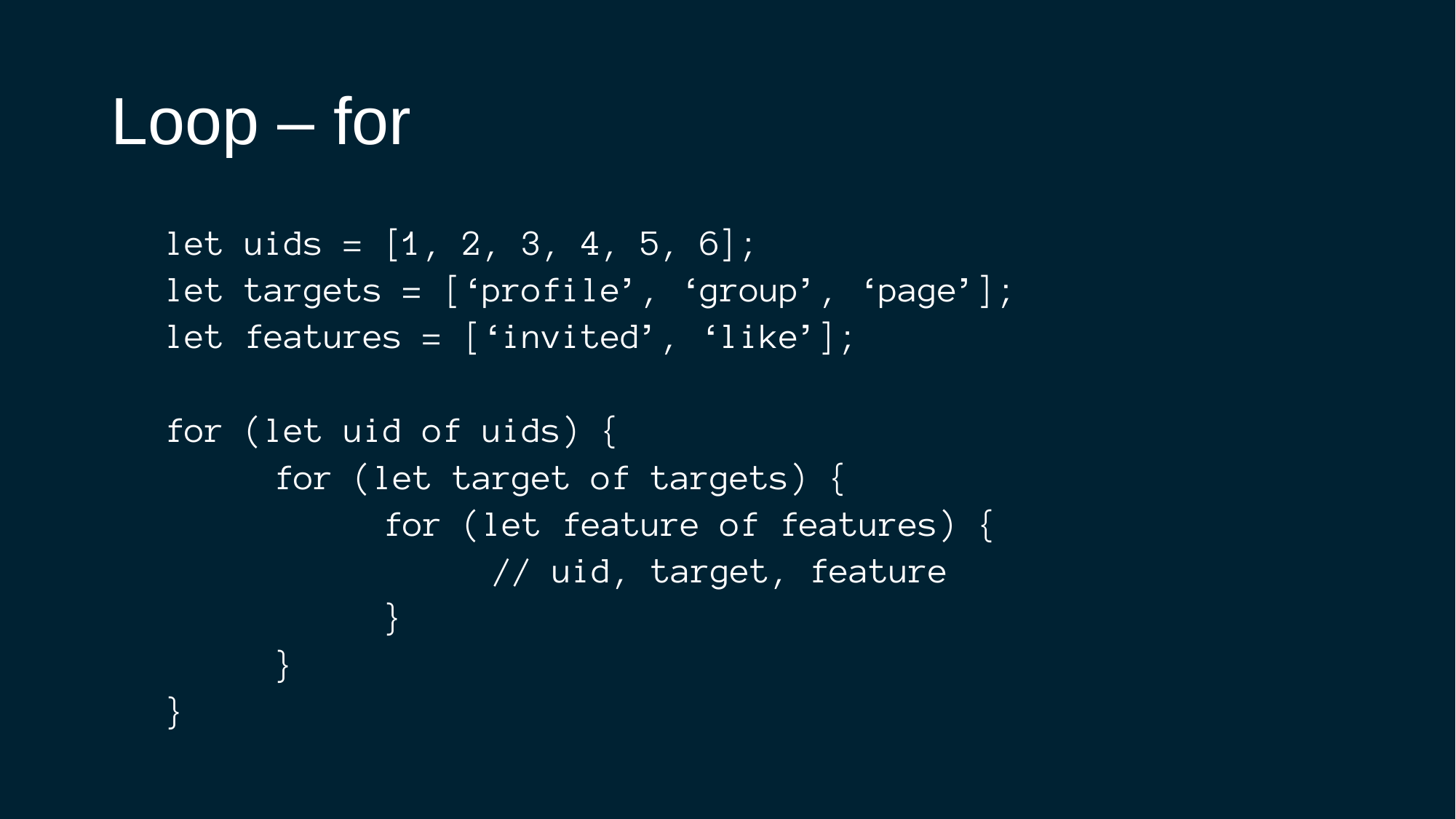

# Loop – for
let uids = [1, 2, 3, 4, 5, 6];
let targets = [‘profile’, ‘group’, ‘page’];
let features = [‘invited’, ‘like’];

for (let uid of uids) {
	for (let target of targets) {
		for (let feature of features) {
			// uid, target, feature
		}
	}
}